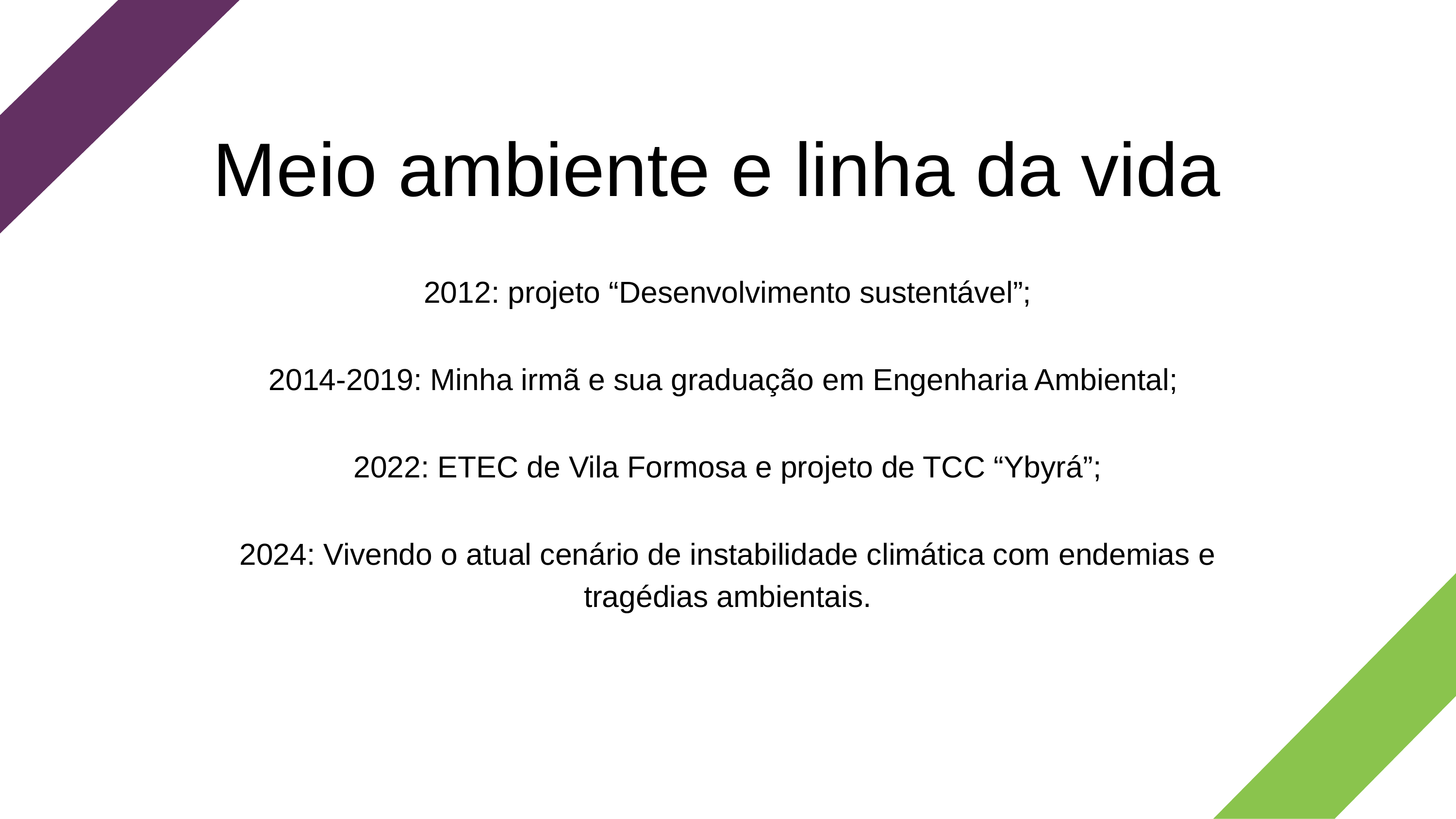

Meio ambiente e linha da vida
2012: projeto “Desenvolvimento sustentável”;
2014-2019: Minha irmã e sua graduação em Engenharia Ambiental;
2022: ETEC de Vila Formosa e projeto de TCC “Ybyrá”;
2024: Vivendo o atual cenário de instabilidade climática com endemias e tragédias ambientais.